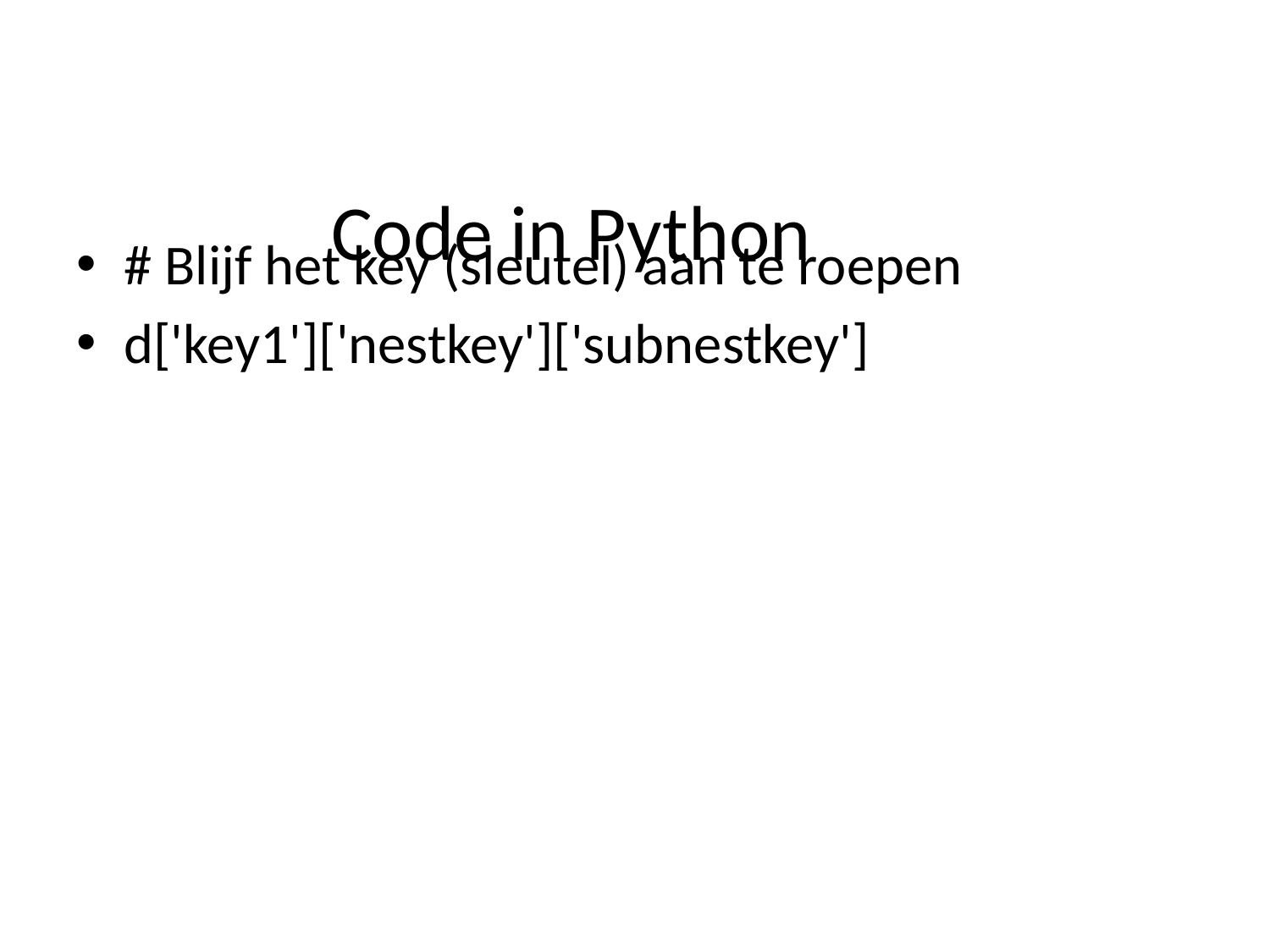

# Code in Python
# Blijf het key (sleutel) aan te roepen
d['key1']['nestkey']['subnestkey']